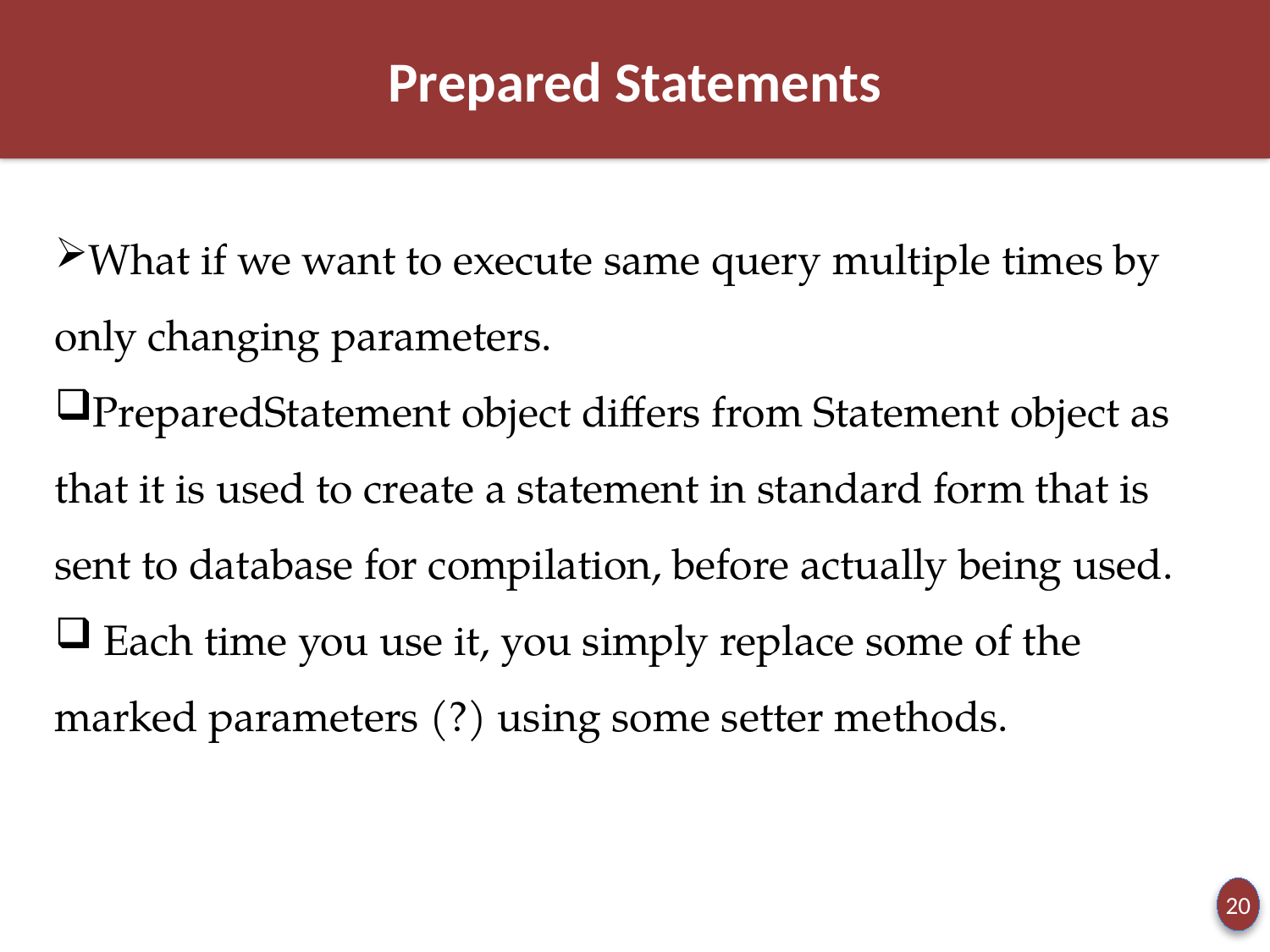

Prepared Statements
What if we want to execute same query multiple times by only changing parameters.
PreparedStatement object differs from Statement object as that it is used to create a statement in standard form that is sent to database for compilation, before actually being used.
 Each time you use it, you simply replace some of the marked parameters (?) using some setter methods.
20